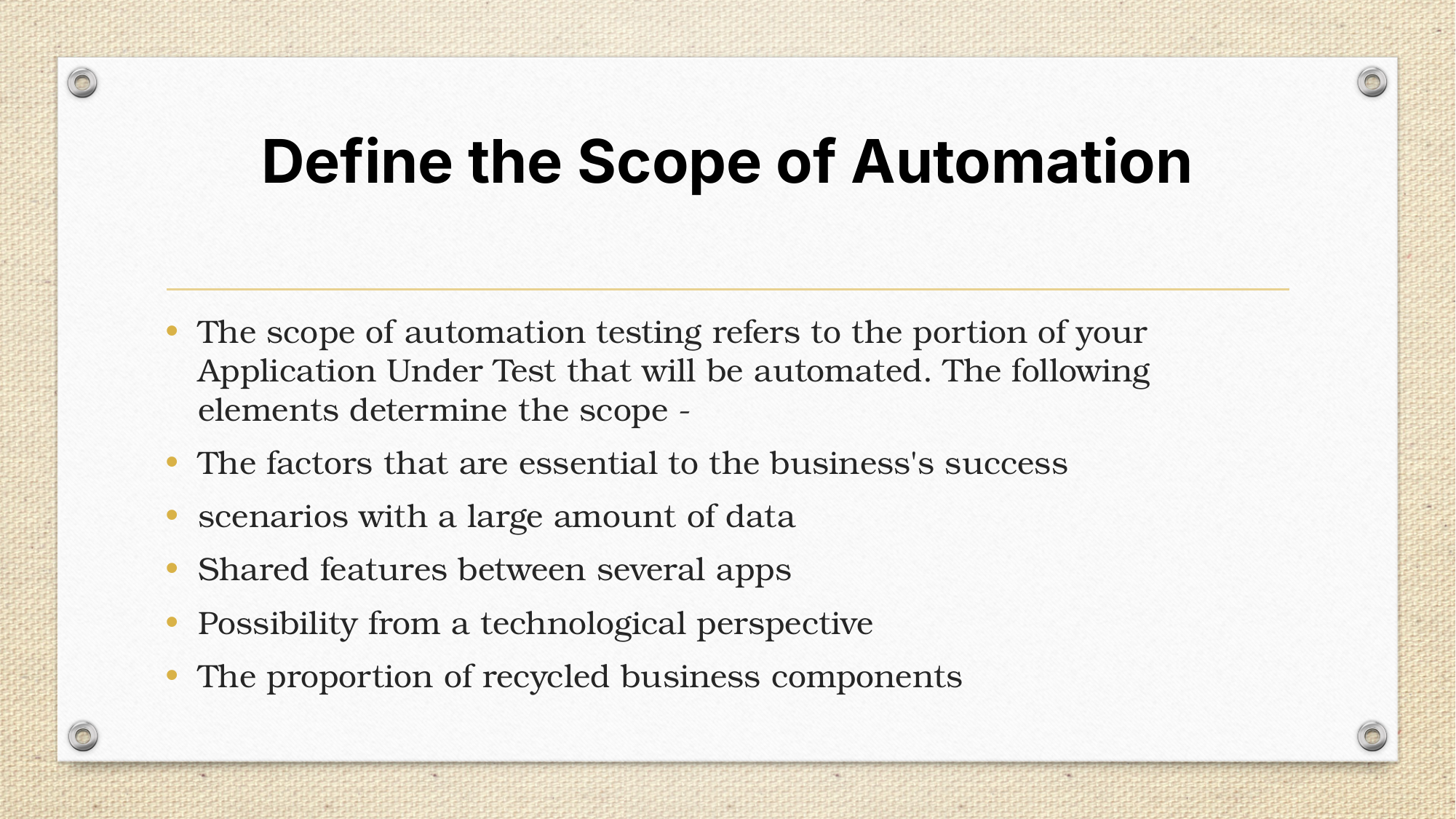

# Define the Scope of Automation
The scope of automation testing refers to the portion of your Application Under Test that will be automated. The following elements determine the scope -
The factors that are essential to the business's success
scenarios with a large amount of data
Shared features between several apps
Possibility from a technological perspective
The proportion of recycled business components